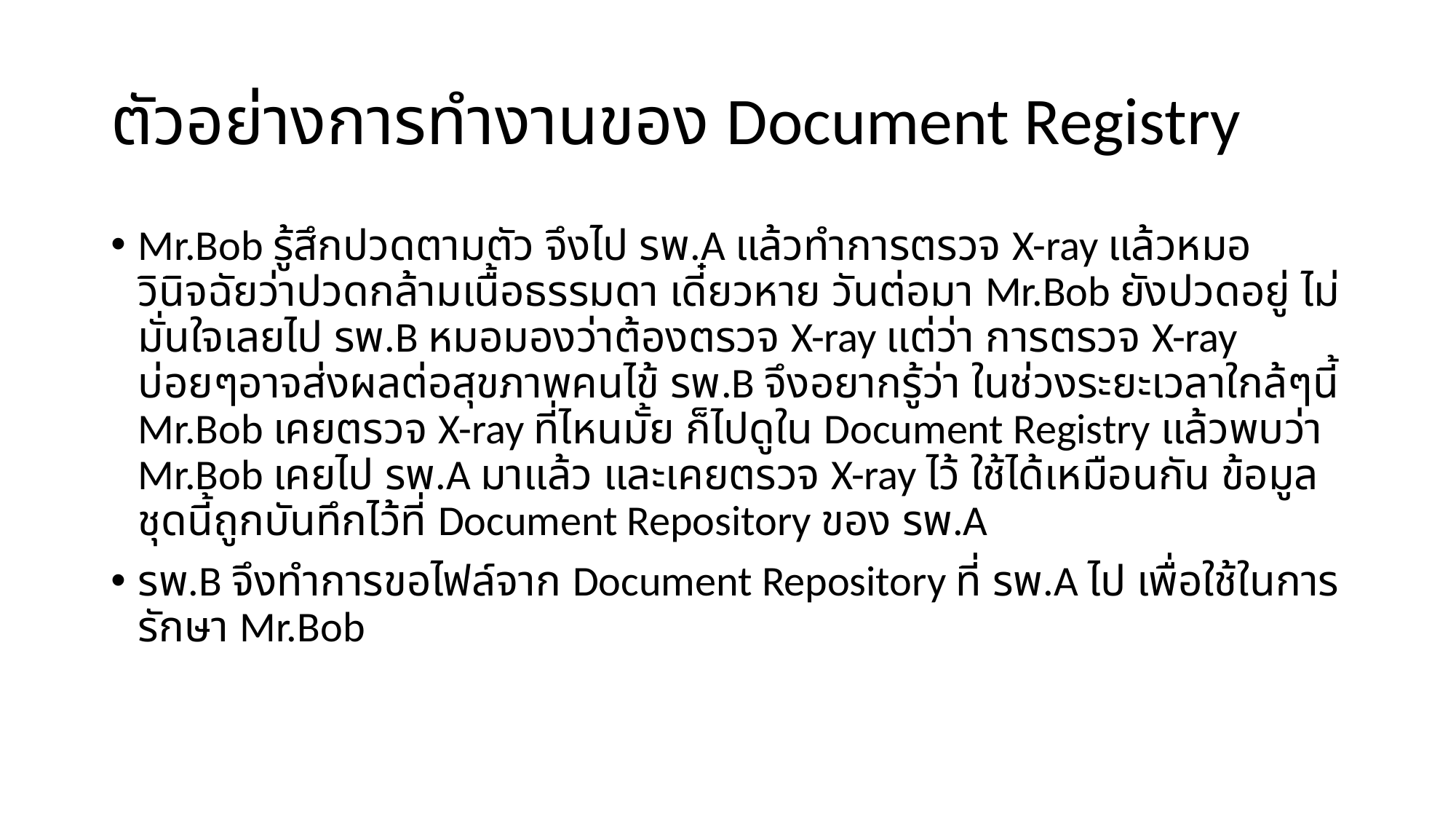

# ตัวอย่างการทำงานของ Document Registry
Mr.Bob รู้สึกปวดตามตัว จึงไป รพ.A แล้วทำการตรวจ X-ray แล้วหมอวินิจฉัยว่าปวดกล้ามเนื้อธรรมดา เดี๋ยวหาย วันต่อมา Mr.Bob ยังปวดอยู่ ไม่มั่นใจเลยไป รพ.B หมอมองว่าต้องตรวจ X-ray แต่ว่า การตรวจ X-ray บ่อยๆอาจส่งผลต่อสุขภาพคนไข้ รพ.B จึงอยากรู้ว่า ในช่วงระยะเวลาใกล้ๆนี้ Mr.Bob เคยตรวจ X-ray ที่ไหนมั้ย ก็ไปดูใน Document Registry แล้วพบว่า Mr.Bob เคยไป รพ.A มาแล้ว และเคยตรวจ X-ray ไว้ ใช้ได้เหมือนกัน ข้อมูลชุดนี้ถูกบันทึกไว้ที่ Document Repository ของ รพ.A
รพ.B จึงทำการขอไฟล์จาก Document Repository ที่ รพ.A ไป เพื่อใช้ในการรักษา Mr.Bob